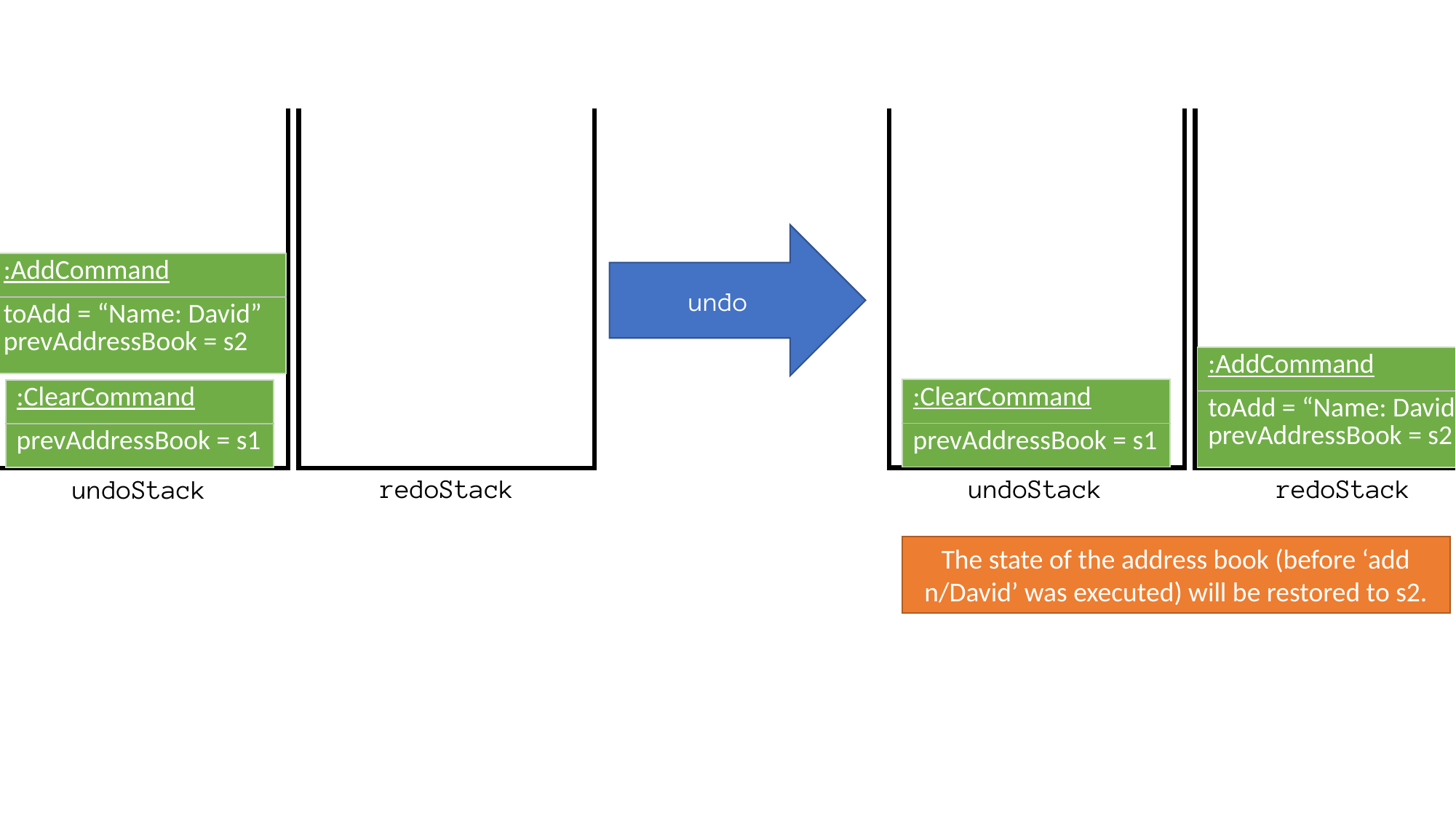

undo
| :AddCommand |
| --- |
| toAdd = “Name: David” prevAddressBook = s2 |
| :AddCommand |
| --- |
| toAdd = “Name: David” prevAddressBook = s2 |
| :ClearCommand |
| --- |
| prevAddressBook = s1 |
| :ClearCommand |
| --- |
| prevAddressBook = s1 |
redoStack
redoStack
undoStack
undoStack
The state of the address book (before ‘add n/David’ was executed) will be restored to s2.